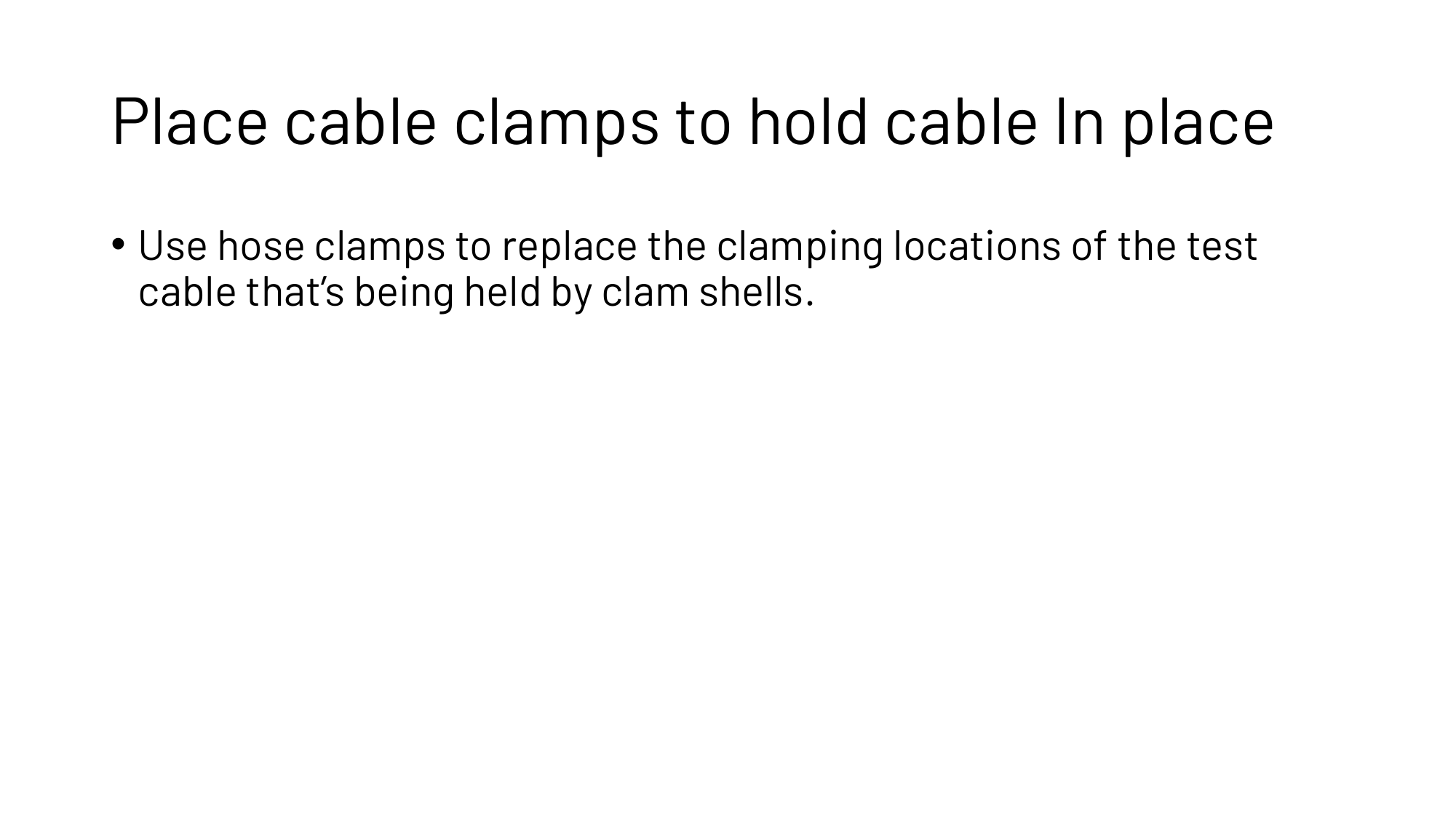

# Place cable clamps to hold cable In place
Use hose clamps to replace the clamping locations of the test cable that’s being held by clam shells.